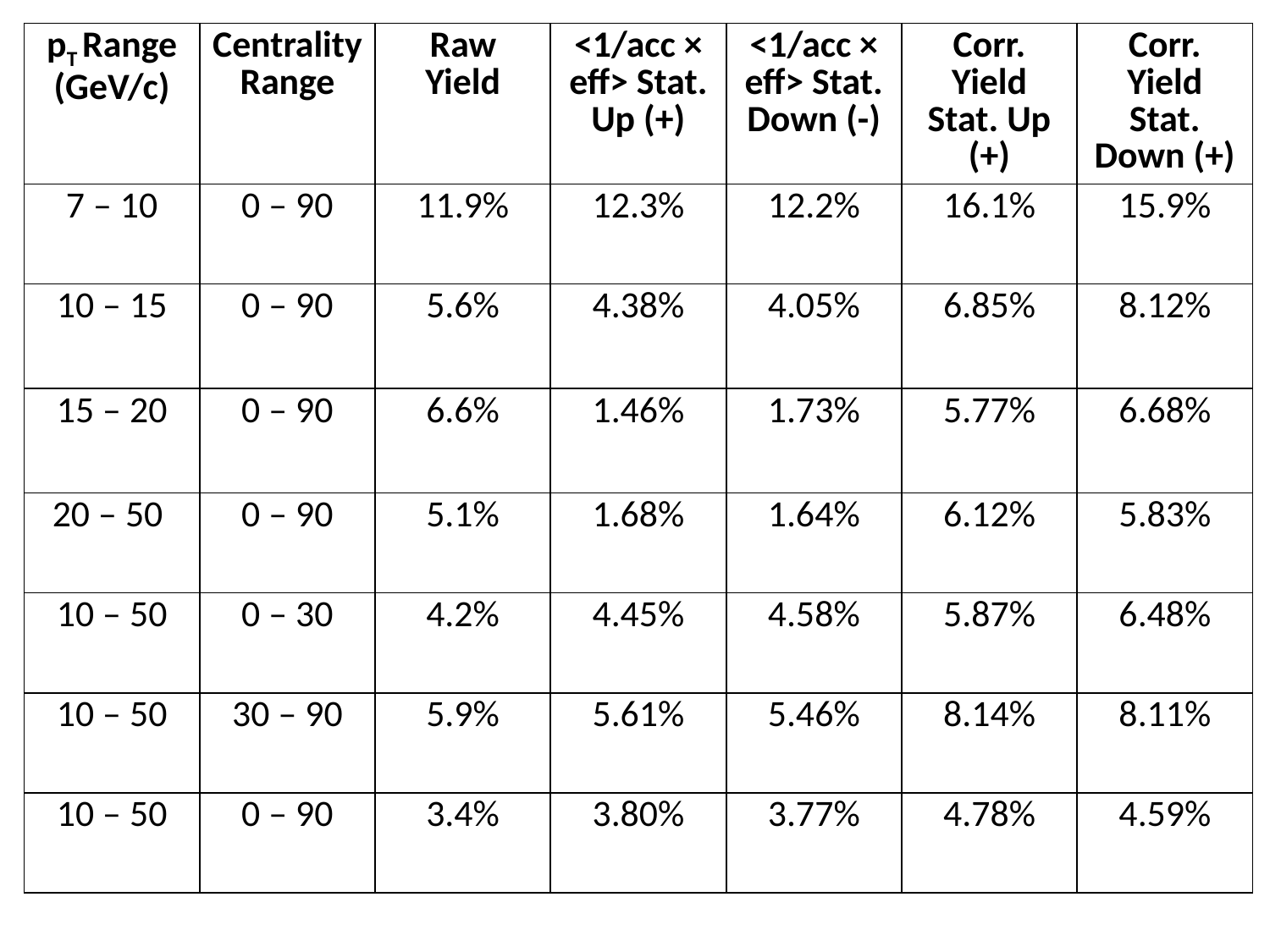

| pT Range (GeV/c) | Centrality Range | Raw Yield | <1/acc × eff> Stat. Up (+) | <1/acc × eff> Stat. Down (-) | Corr. Yield Stat. Up (+) | Corr. Yield Stat. Down (+) |
| --- | --- | --- | --- | --- | --- | --- |
| 7 – 10 | 0 – 90 | 11.9% | 12.3% | 12.2% | 16.1% | 15.9% |
| 10 – 15 | 0 – 90 | 5.6% | 4.38% | 4.05% | 6.85% | 8.12% |
| 15 – 20 | 0 – 90 | 6.6% | 1.46% | 1.73% | 5.77% | 6.68% |
| 20 – 50 | 0 – 90 | 5.1% | 1.68% | 1.64% | 6.12% | 5.83% |
| 10 – 50 | 0 – 30 | 4.2% | 4.45% | 4.58% | 5.87% | 6.48% |
| 10 – 50 | 30 – 90 | 5.9% | 5.61% | 5.46% | 8.14% | 8.11% |
| 10 – 50 | 0 – 90 | 3.4% | 3.80% | 3.77% | 4.78% | 4.59% |